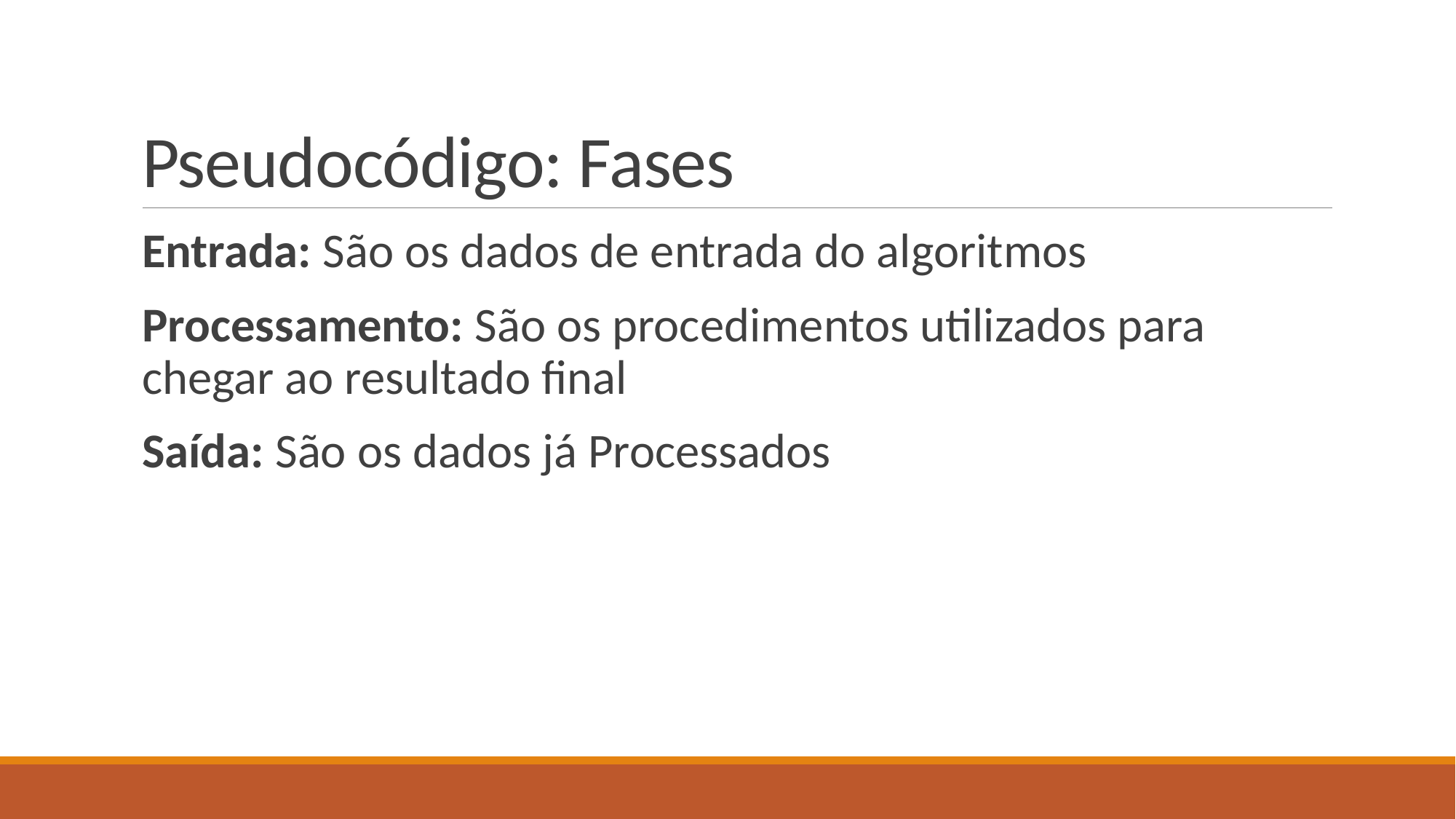

# Pseudocódigo: Fases
Entrada: São os dados de entrada do algoritmos
Processamento: São os procedimentos utilizados para chegar ao resultado final
Saída: São os dados já Processados